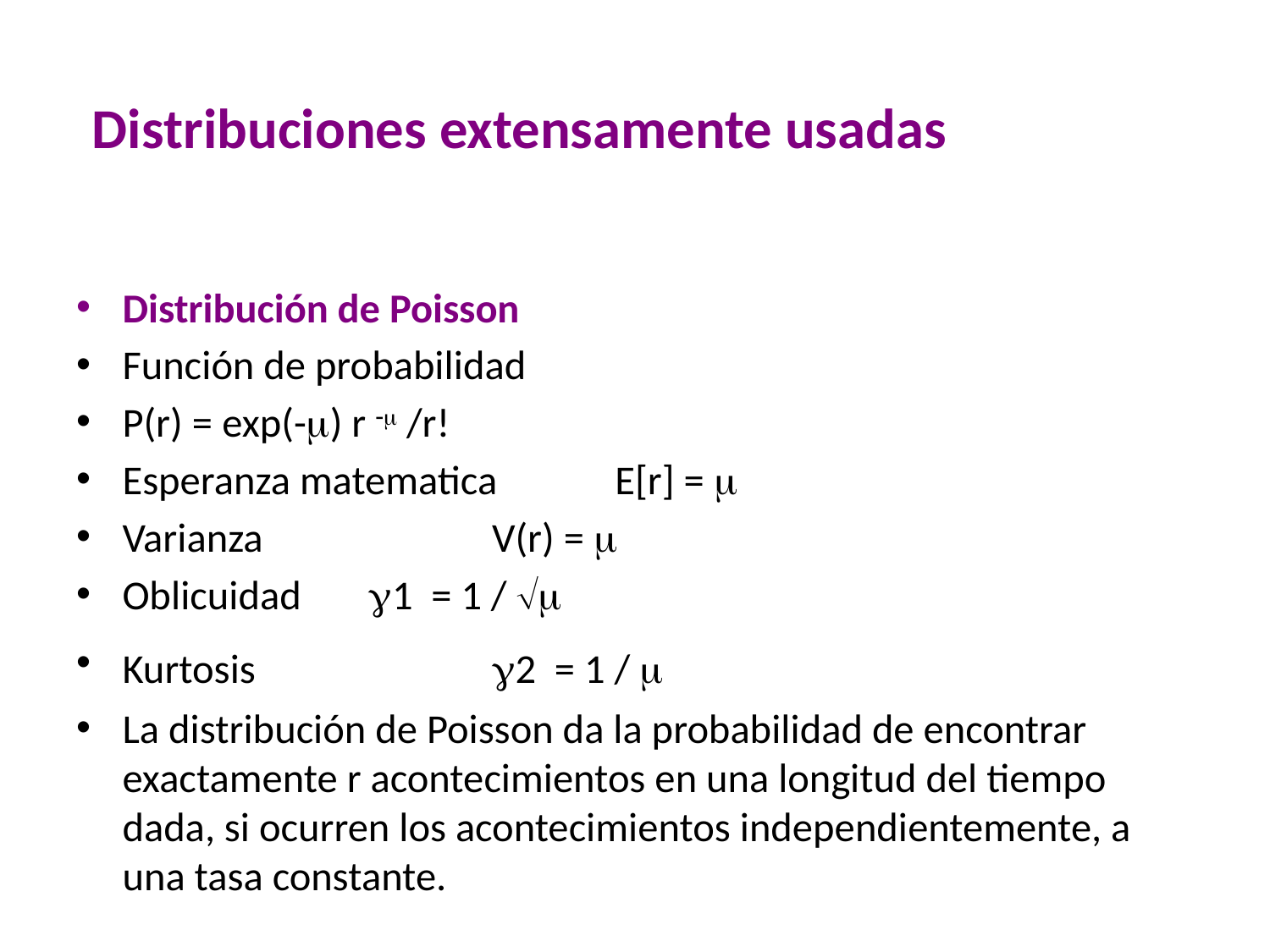

# Distribuciones extensamente usadas
Distribución de Poisson
Función de probabilidad
P(r) = exp(-μ) r −μ /r!
Esperanza matematica 		E[r] = μ
Varianza 		 		V(r) = μ
Oblicuidad 			γ1  = 1 / √μ
Kurtosis 		 		γ2  = 1 / μ
La distribución de Poisson da la probabilidad de encontrar exactamente r acontecimientos en una longitud del tiempo dada, si ocurren los acontecimientos independientemente, a una tasa constante.